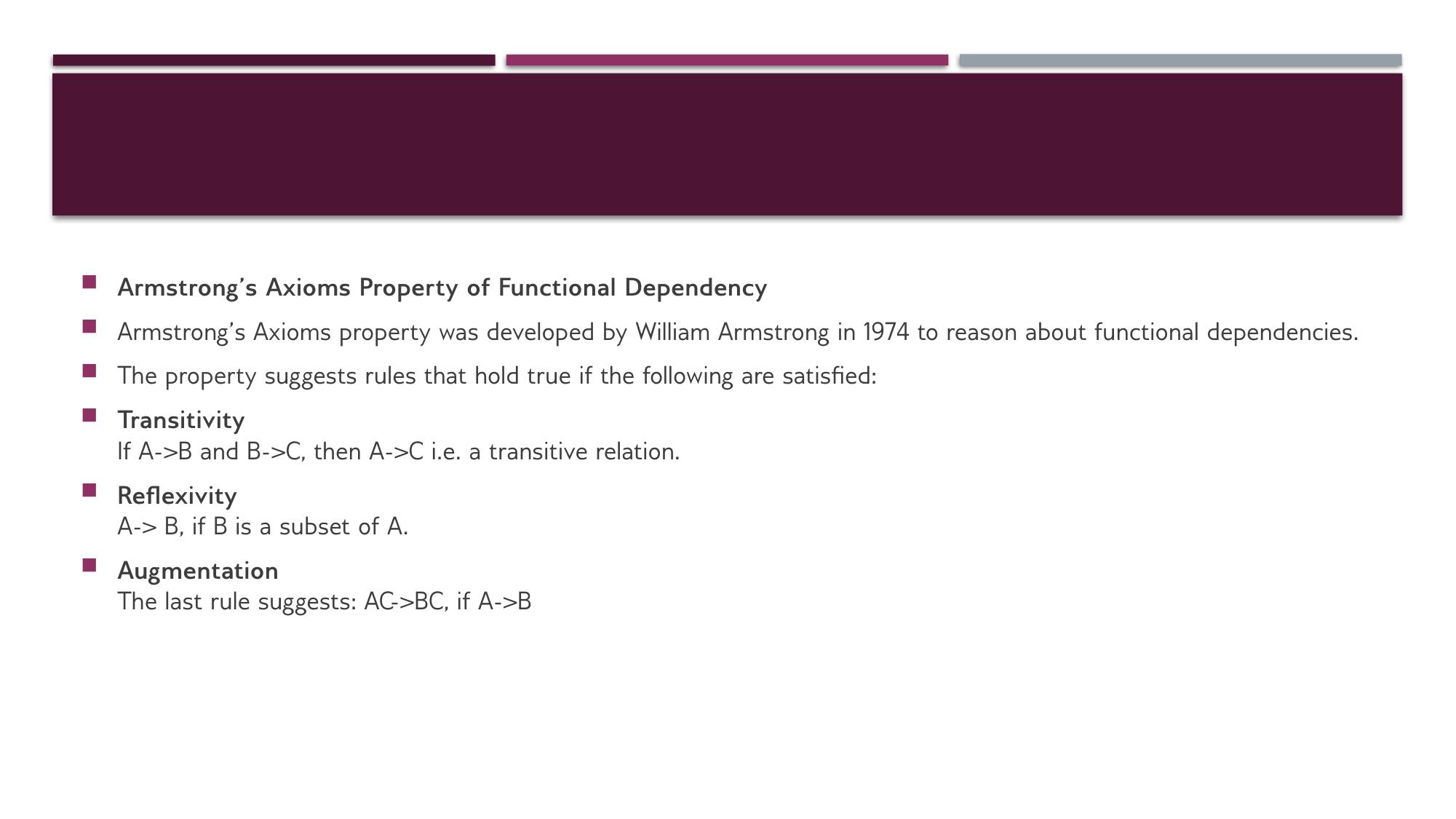

#
Armstrong’s Axioms Property of Functional Dependency
Armstrong’s Axioms property was developed by William Armstrong in 1974 to reason about functional dependencies.
The property suggests rules that hold true if the following are satisfied:
Transitivity
If A->B and B->C, then A->C i.e. a transitive relation.
Reflexivity
A-> B, if B is a subset of A.
Augmentation
The last rule suggests: AC->BC, if A->B